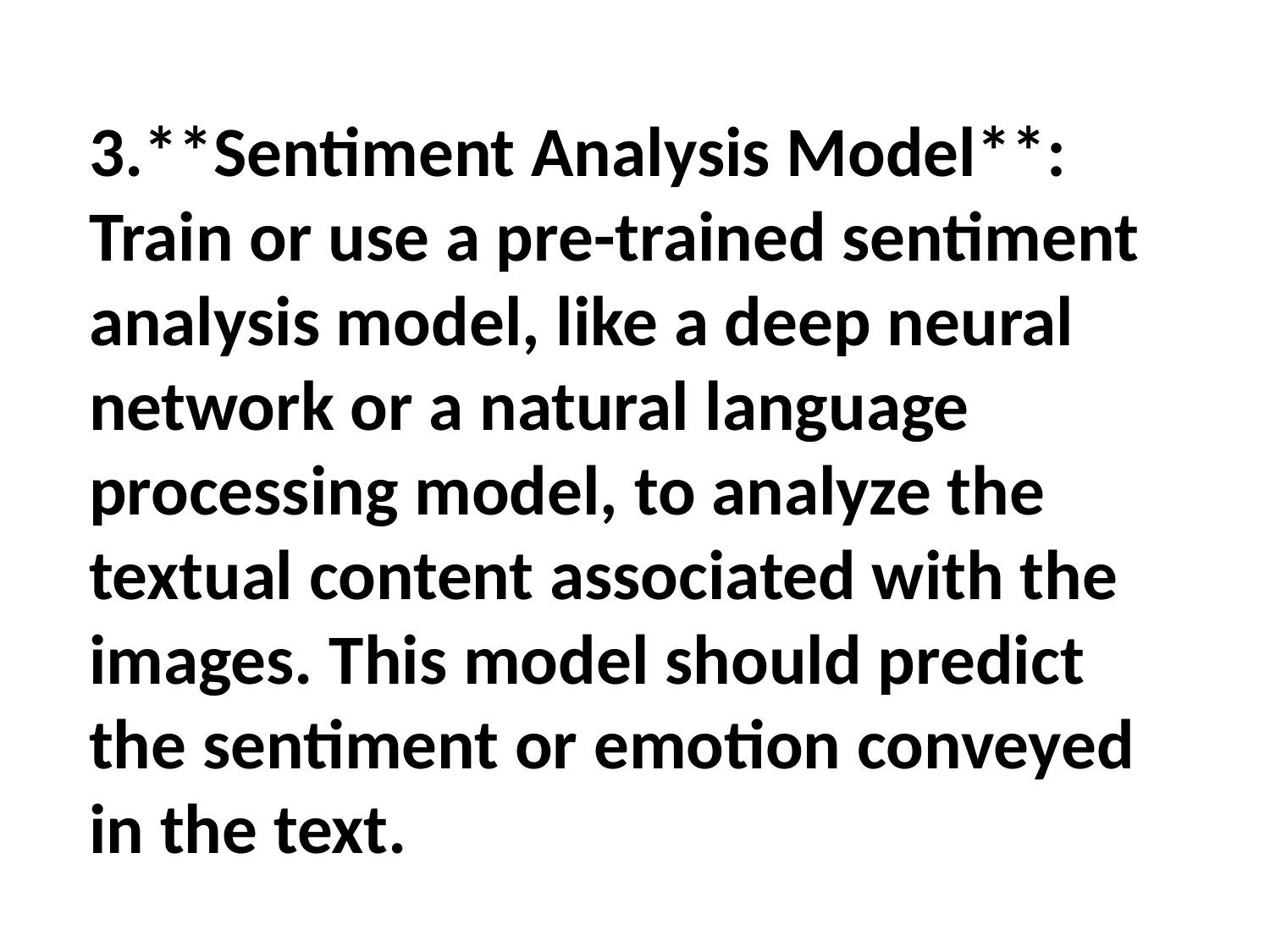

3.**Sentiment Analysis Model**: Train or use a pre-trained sentiment analysis model, like a deep neural network or a natural language processing model, to analyze the textual content associated with the images. This model should predict the sentiment or emotion conveyed in the text.